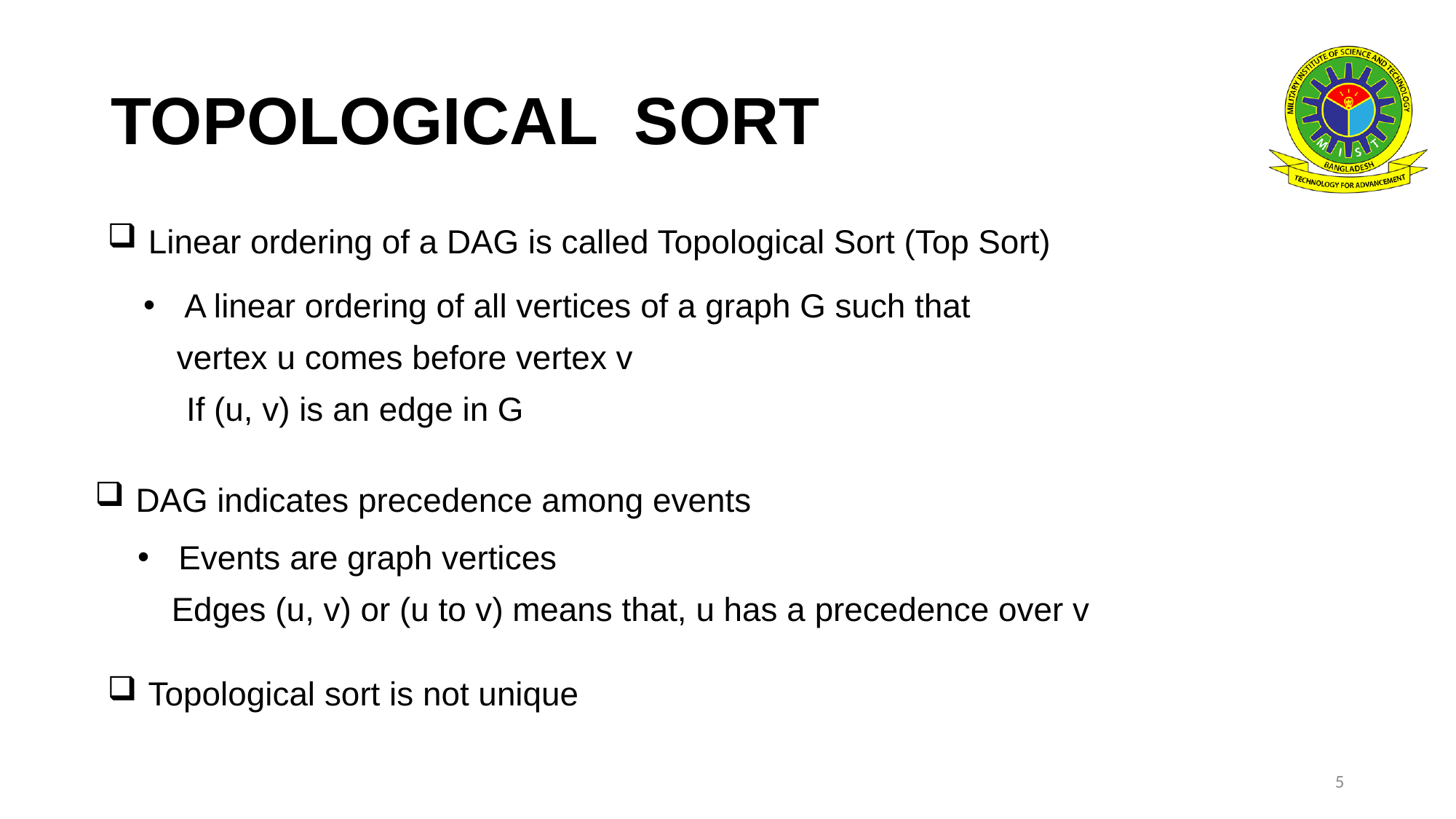

# TOPOLOGICAL  SORT
Linear ordering of a DAG is called Topological Sort (Top Sort)
A linear ordering of all vertices of a graph G such that
vertex u comes before vertex v
If (u, v) is an edge in G
DAG indicates precedence among events
Events are graph vertices
Edges (u, v) or (u to v) means that, u has a precedence over v
Topological sort is not unique
5